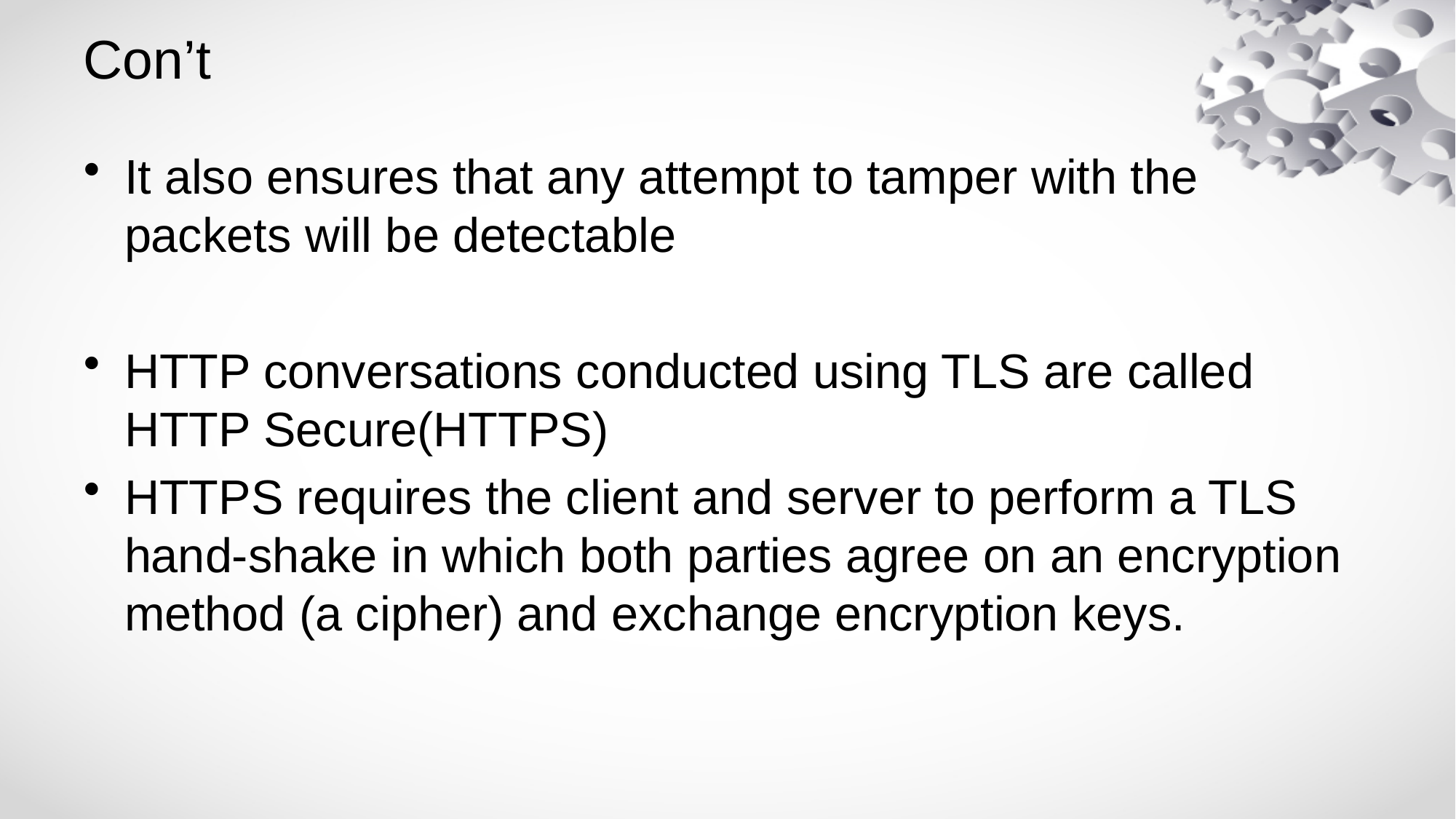

# Con’t
It also ensures that any attempt to tamper with the packets will be detectable

HTTP conversations conducted using TLS are called HTTP Secure(HTTPS)
HTTPS requires the client and server to perform a TLS hand-shake in which both parties agree on an encryption method (a cipher) and exchange encryption keys.